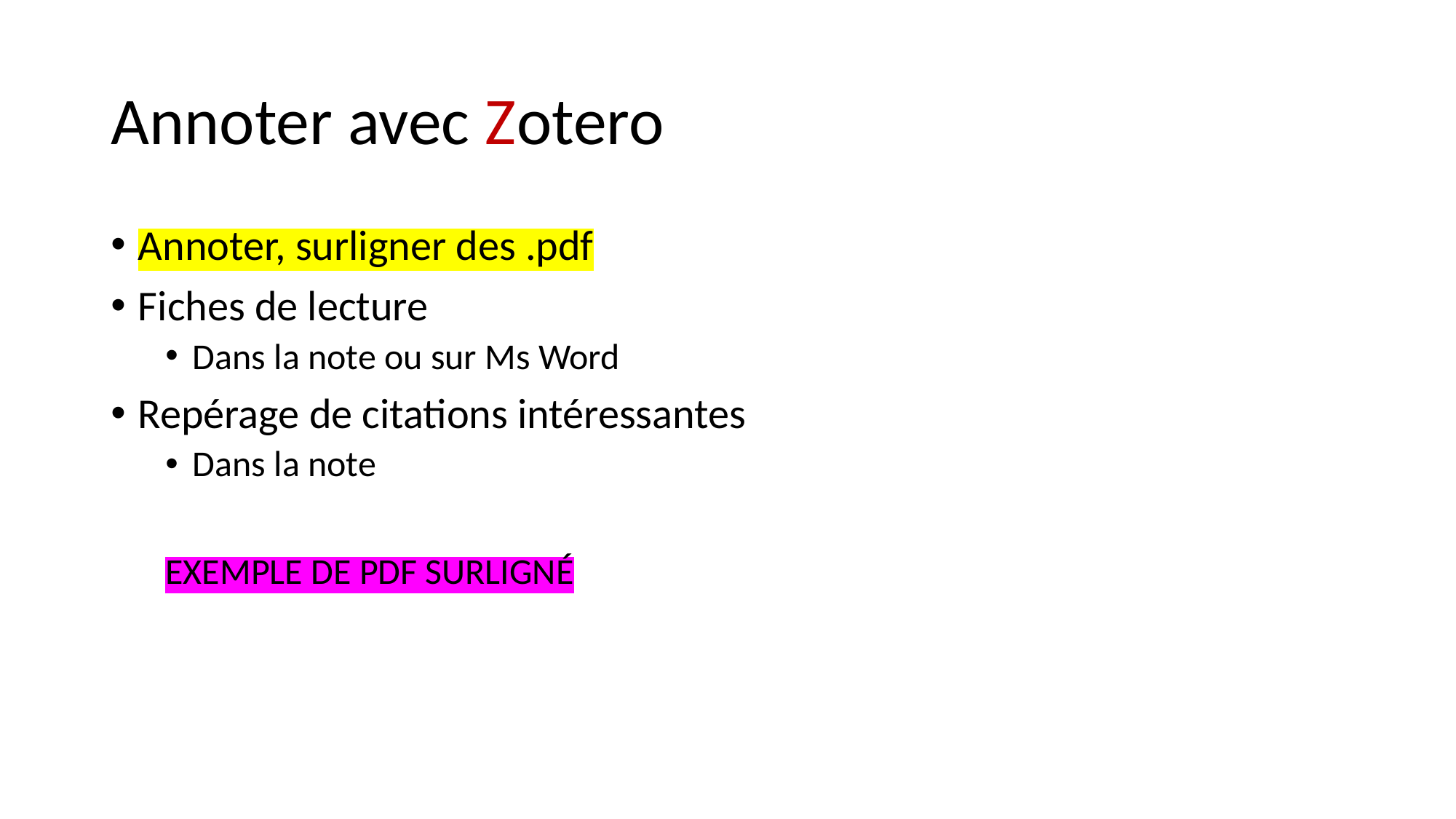

# Annoter avec Zotero
Annoter, surligner des .pdf
Fiches de lecture
Dans la note ou sur Ms Word
Repérage de citations intéressantes
Dans la note

EXEMPLE DE PDF SURLIGNÉ